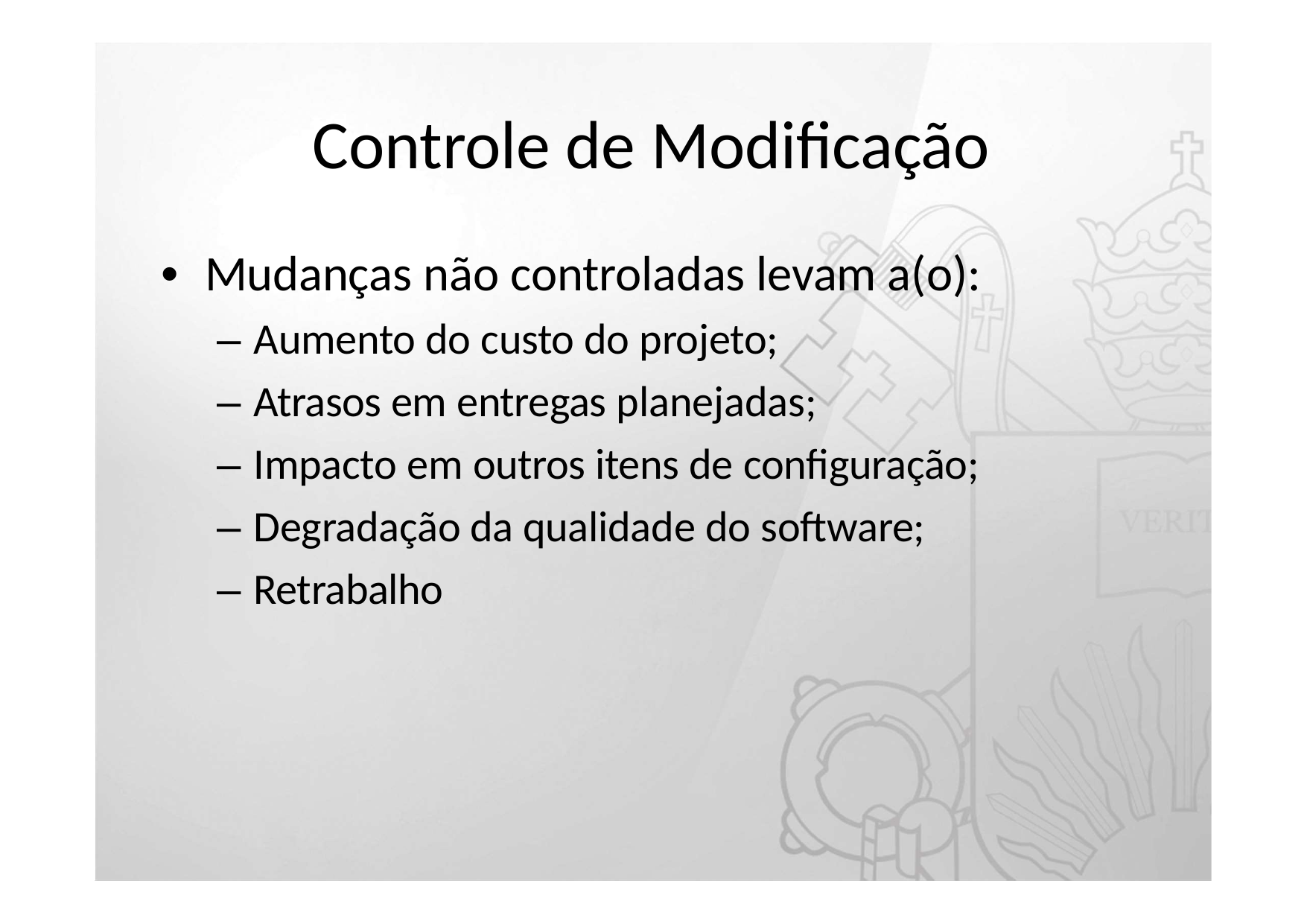

# Controle de Modificação
•	Mudanças não controladas levam a(o):
– Aumento do custo do projeto;
– Atrasos em entregas planejadas;
– Impacto em outros itens de configuração;
– Degradação da qualidade do software;
– Retrabalho